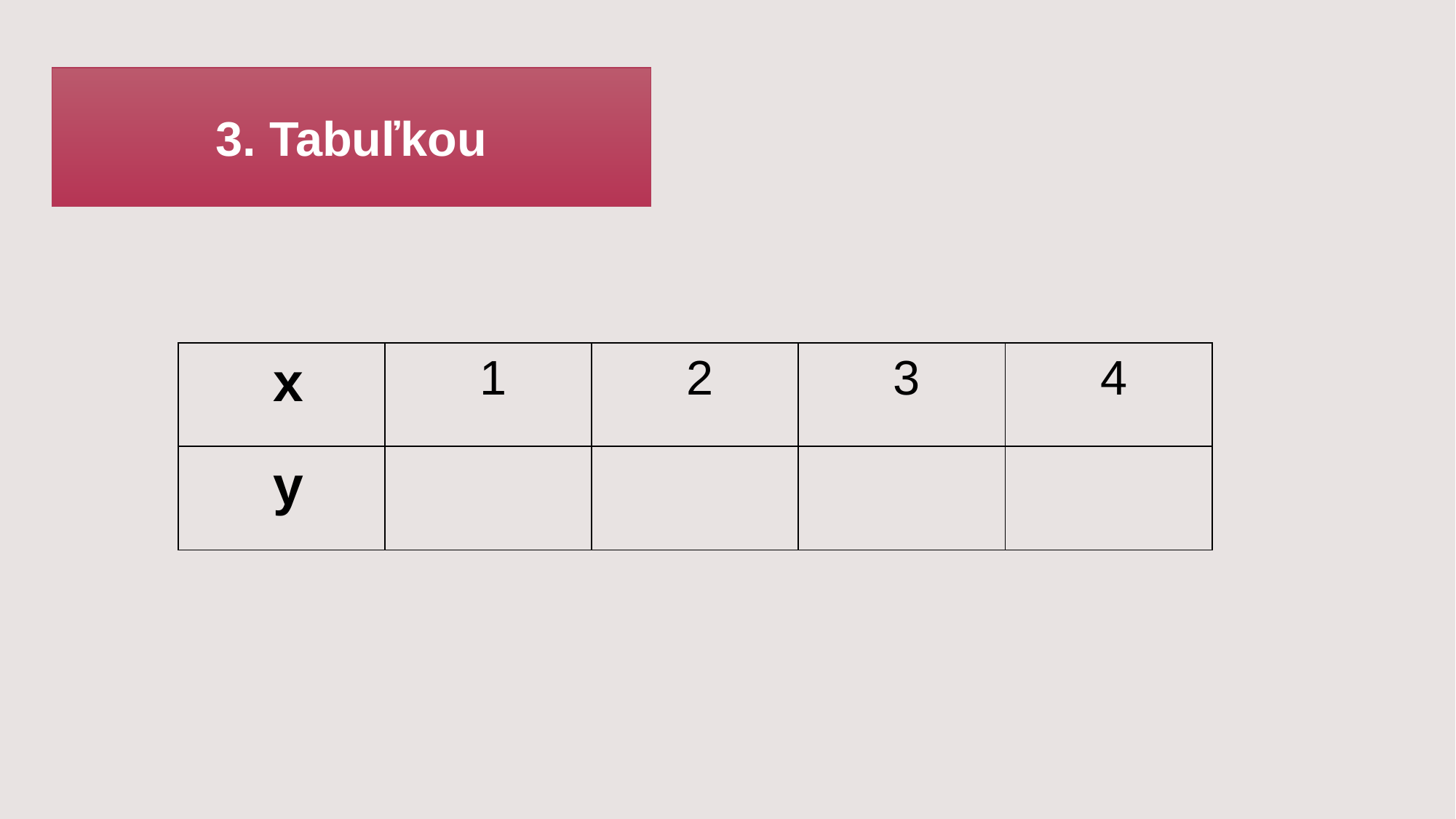

3. Tabuľkou
#
| x | 1 | 2 | 3 | 4 |
| --- | --- | --- | --- | --- |
| y |  |  |  |  |